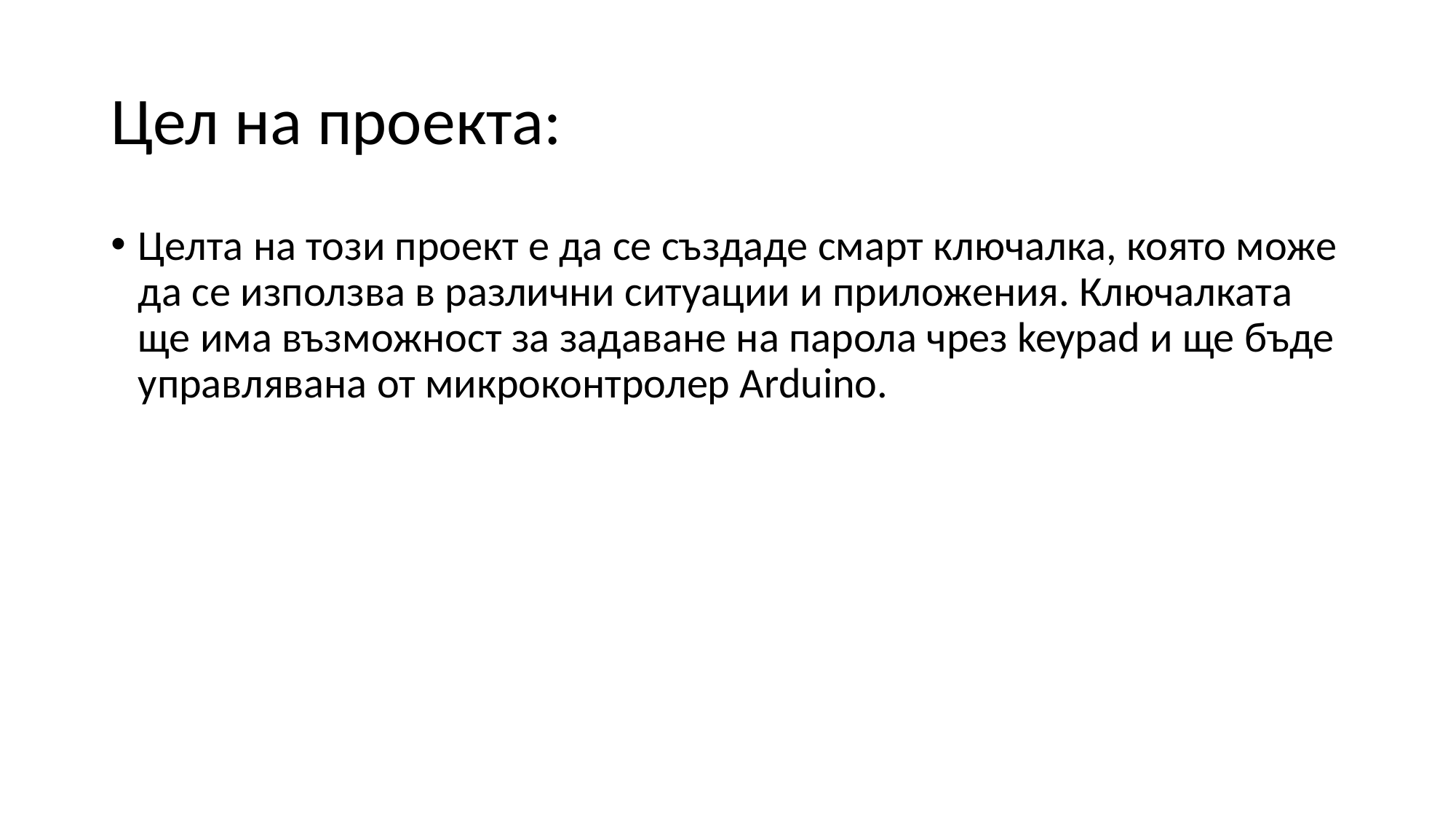

# Цел на проекта:
Целта на този проект е да се създаде смарт ключалка, която може да се използва в различни ситуации и приложения. Ключалката ще има възможност за задаване на парола чрез keypad и ще бъде управлявана от микроконтролер Arduino.